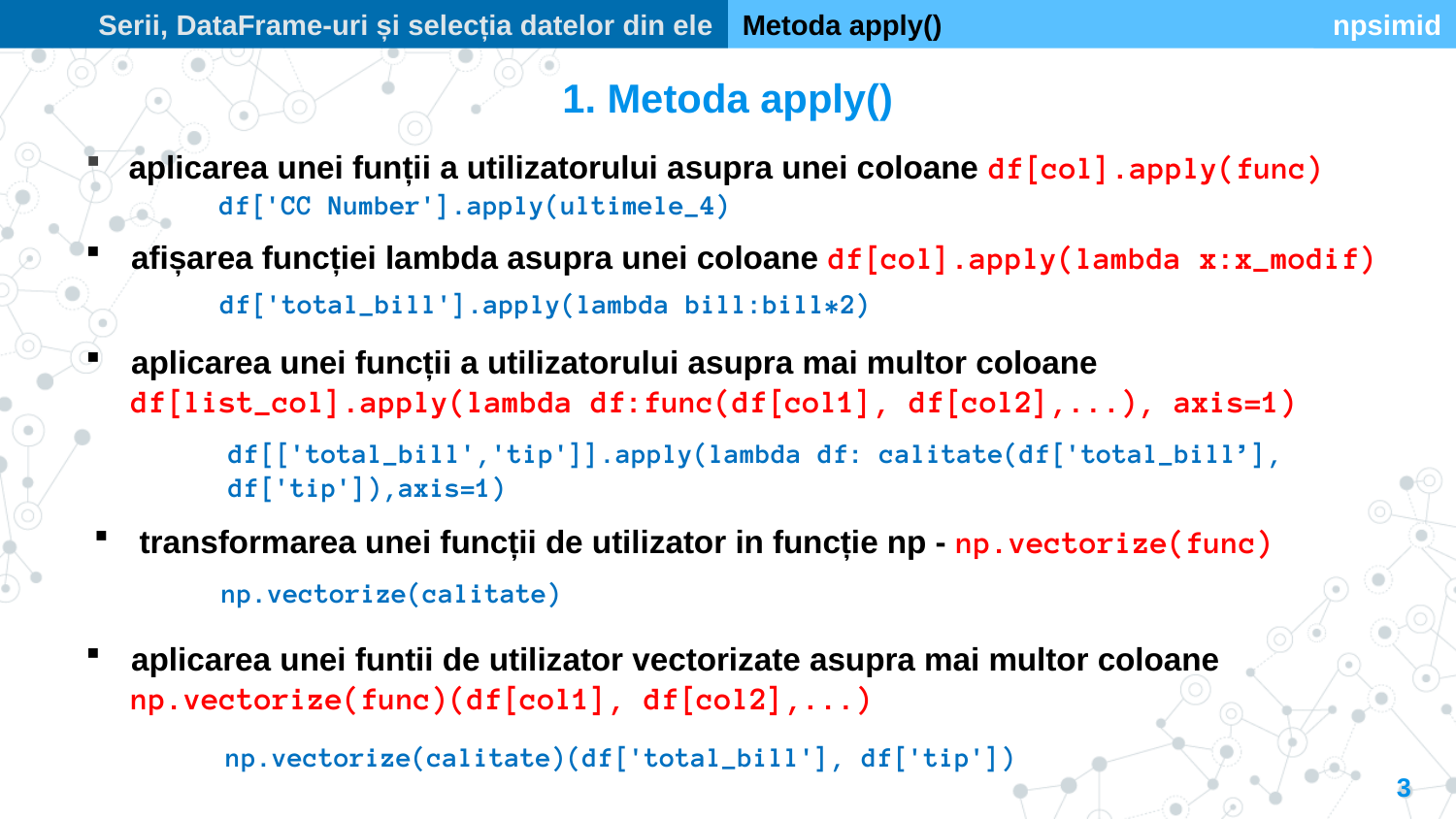

Serii, DataFrame-uri și selecția datelor din ele
Metoda apply()
npsimid
1. Metoda apply()
aplicarea unei funții a utilizatorului asupra unei coloane df[col].apply(func)
df['CC Number'].apply(ultimele_4)
afișarea funcției lambda asupra unei coloane df[col].apply(lambda x:x_modif)
df['total_bill'].apply(lambda bill:bill*2)
aplicarea unei funcții a utilizatorului asupra mai multor coloane df[list_col].apply(lambda df:func(df[col1], df[col2],...), axis=1)
df[['total_bill','tip']].apply(lambda df: calitate(df['total_bill’],
df['tip']),axis=1)
transformarea unei funcții de utilizator in funcție np - np.vectorize(func)
np.vectorize(calitate)
aplicarea unei funtii de utilizator vectorizate asupra mai multor coloane np.vectorize(func)(df[col1], df[col2],...)
np.vectorize(calitate)(df['total_bill'], df['tip'])
3